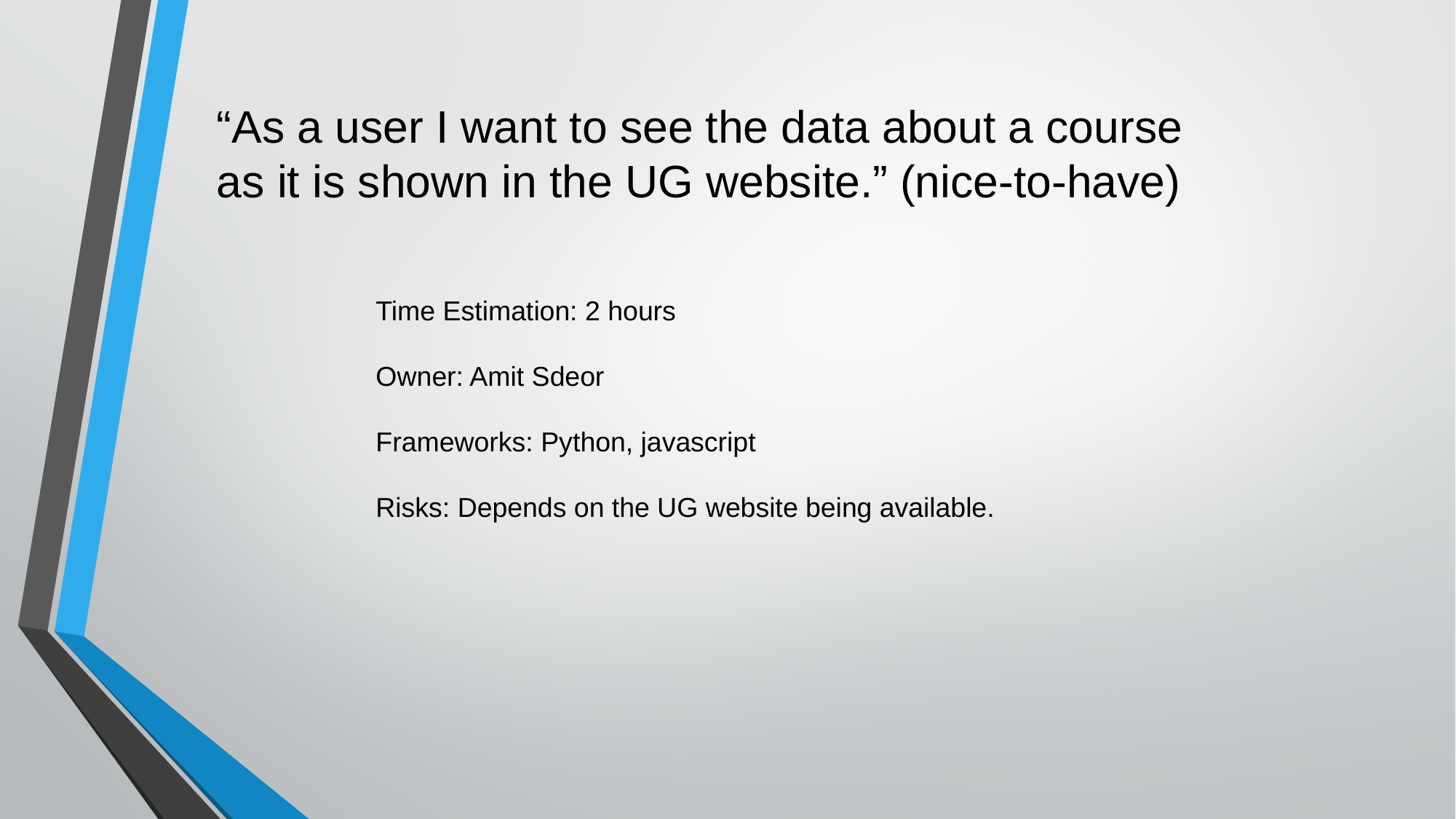

“As a user I want to see the data about a course as it is shown in the UG website.” (nice-to-have)

Time Estimation: 2 hours

Owner: Amit Sdeor

Frameworks: Python, javascript

Risks: Depends on the UG website being available.